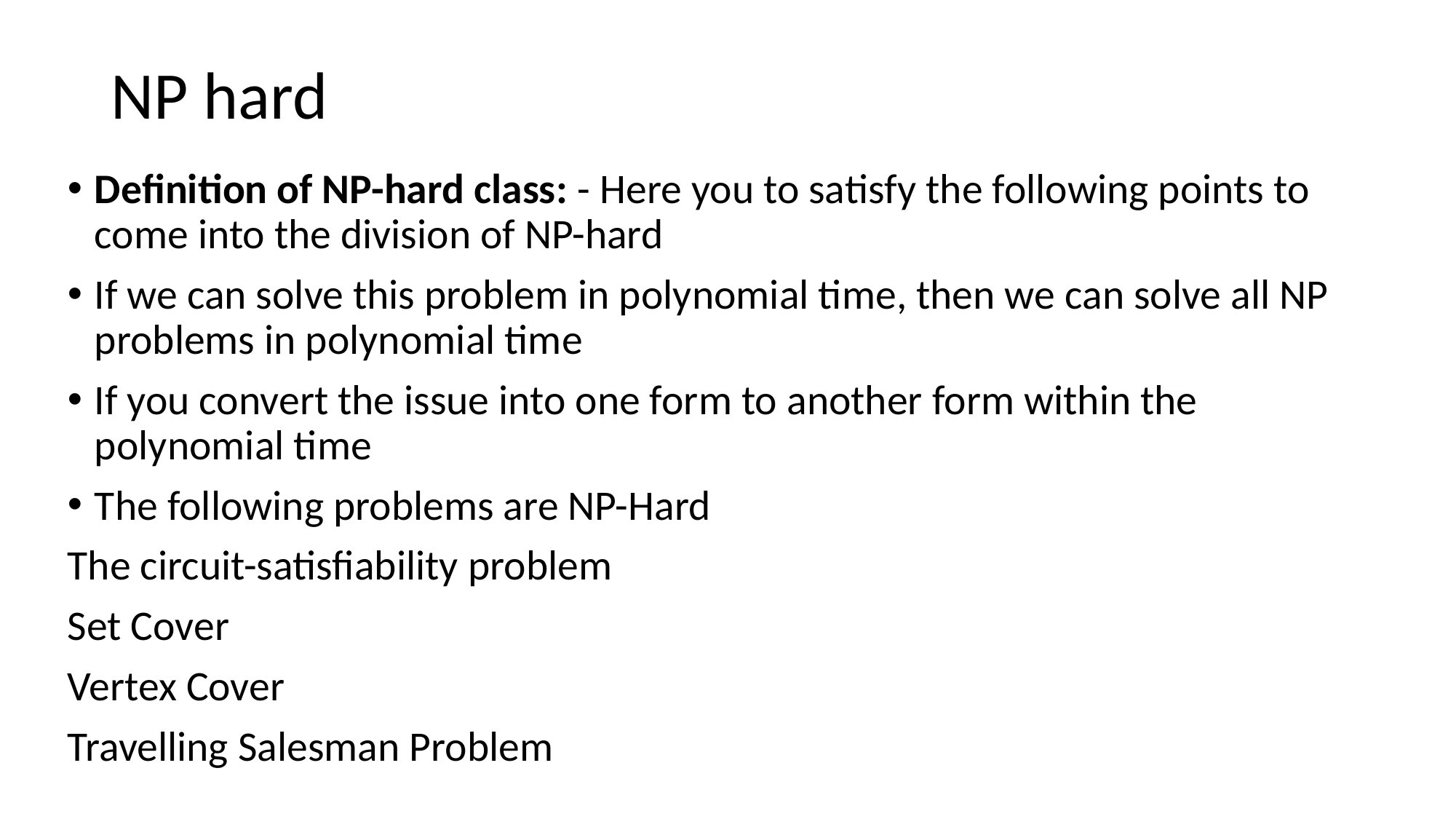

# NP hard
Definition of NP-hard class: - Here you to satisfy the following points to come into the division of NP-hard
If we can solve this problem in polynomial time, then we can solve all NP problems in polynomial time
If you convert the issue into one form to another form within the polynomial time
The following problems are NP-Hard
The circuit-satisfiability problem
Set Cover
Vertex Cover
Travelling Salesman Problem